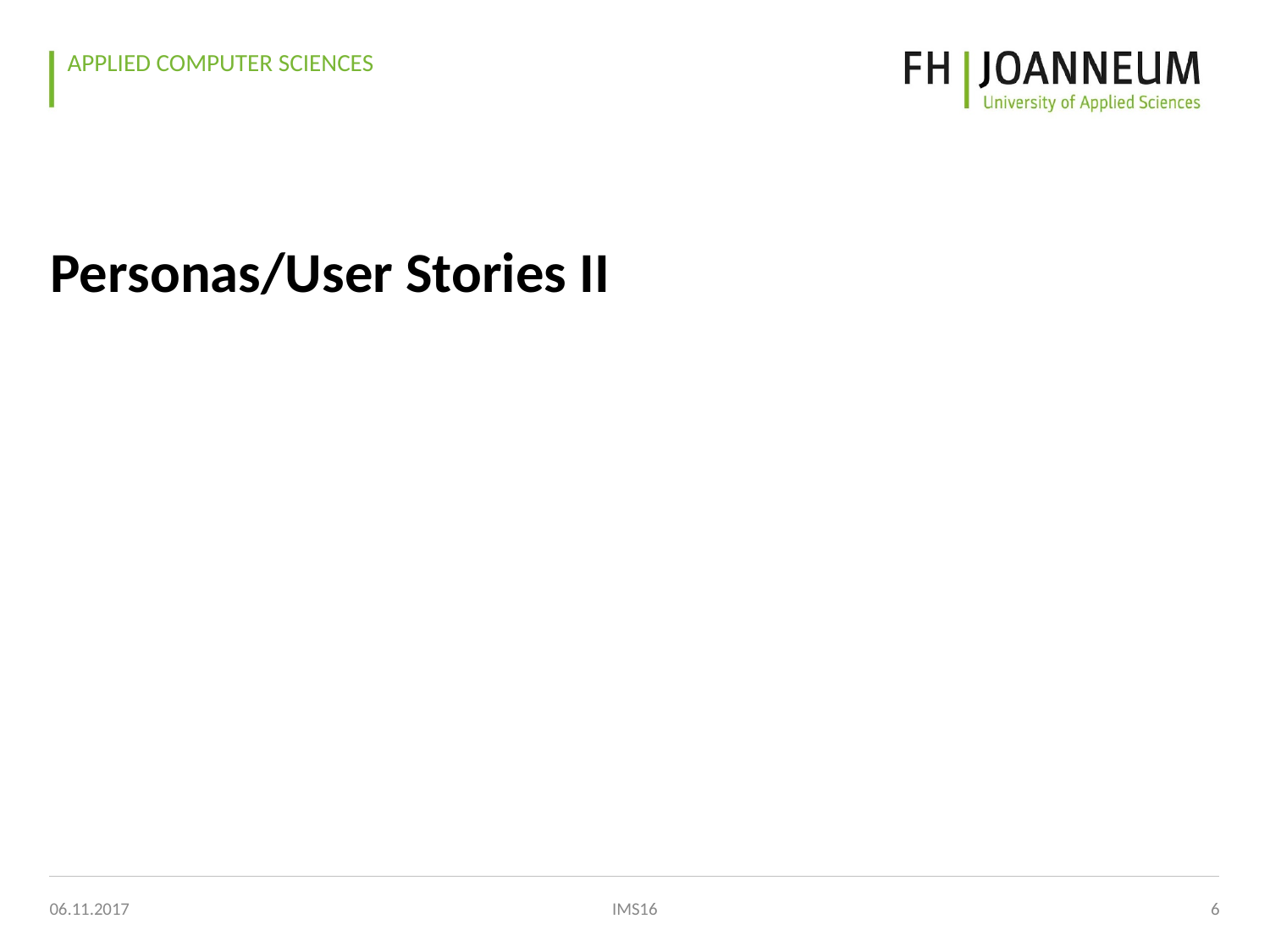

# Personas/User Stories II

06.11.2017
IMS16
6